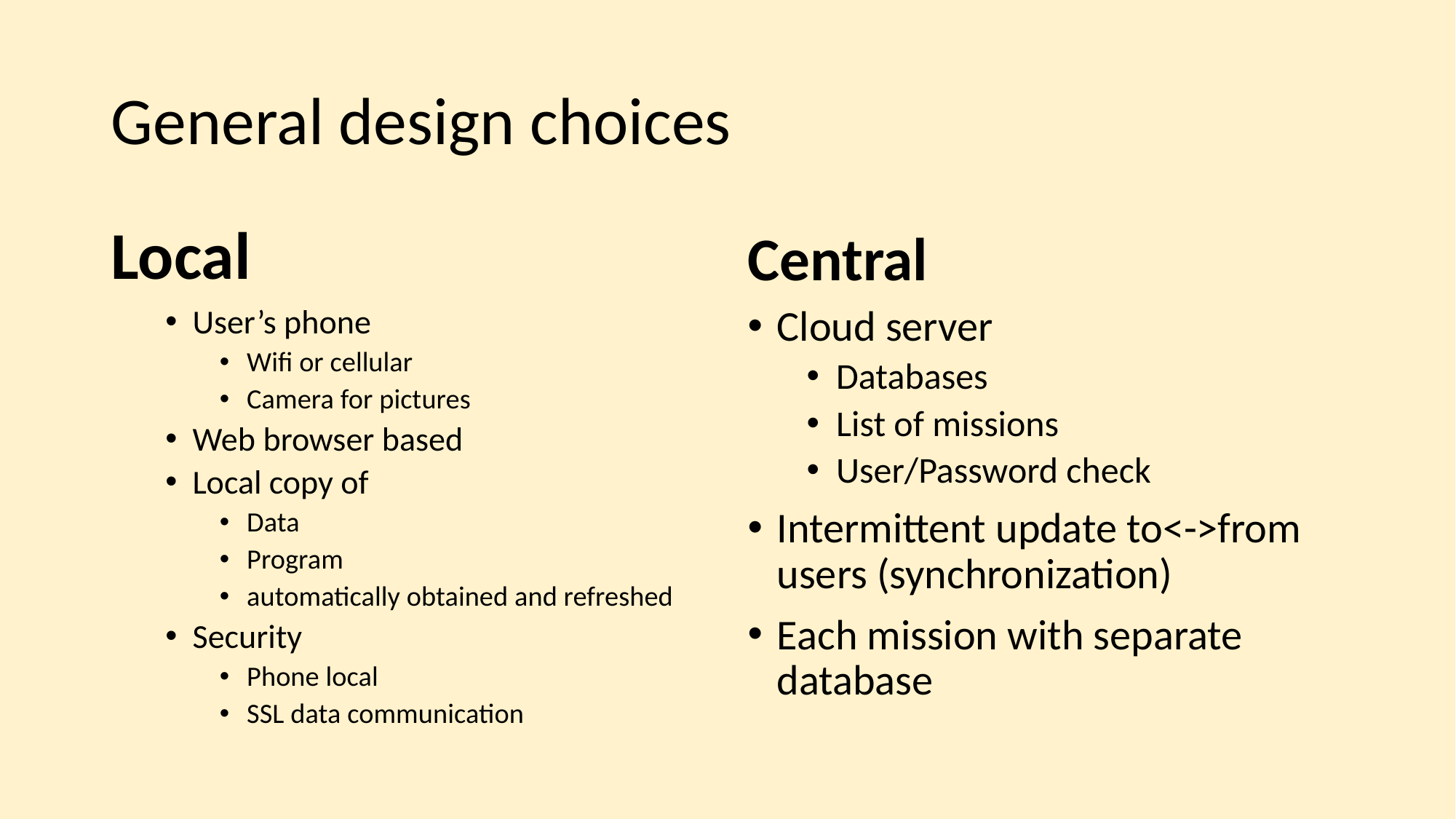

# General design choices
Local
Central
User’s phone
Wifi or cellular
Camera for pictures
Web browser based
Local copy of
Data
Program
automatically obtained and refreshed
Security
Phone local
SSL data communication
Cloud server
Databases
List of missions
User/Password check
Intermittent update to<->from users (synchronization)
Each mission with separate database